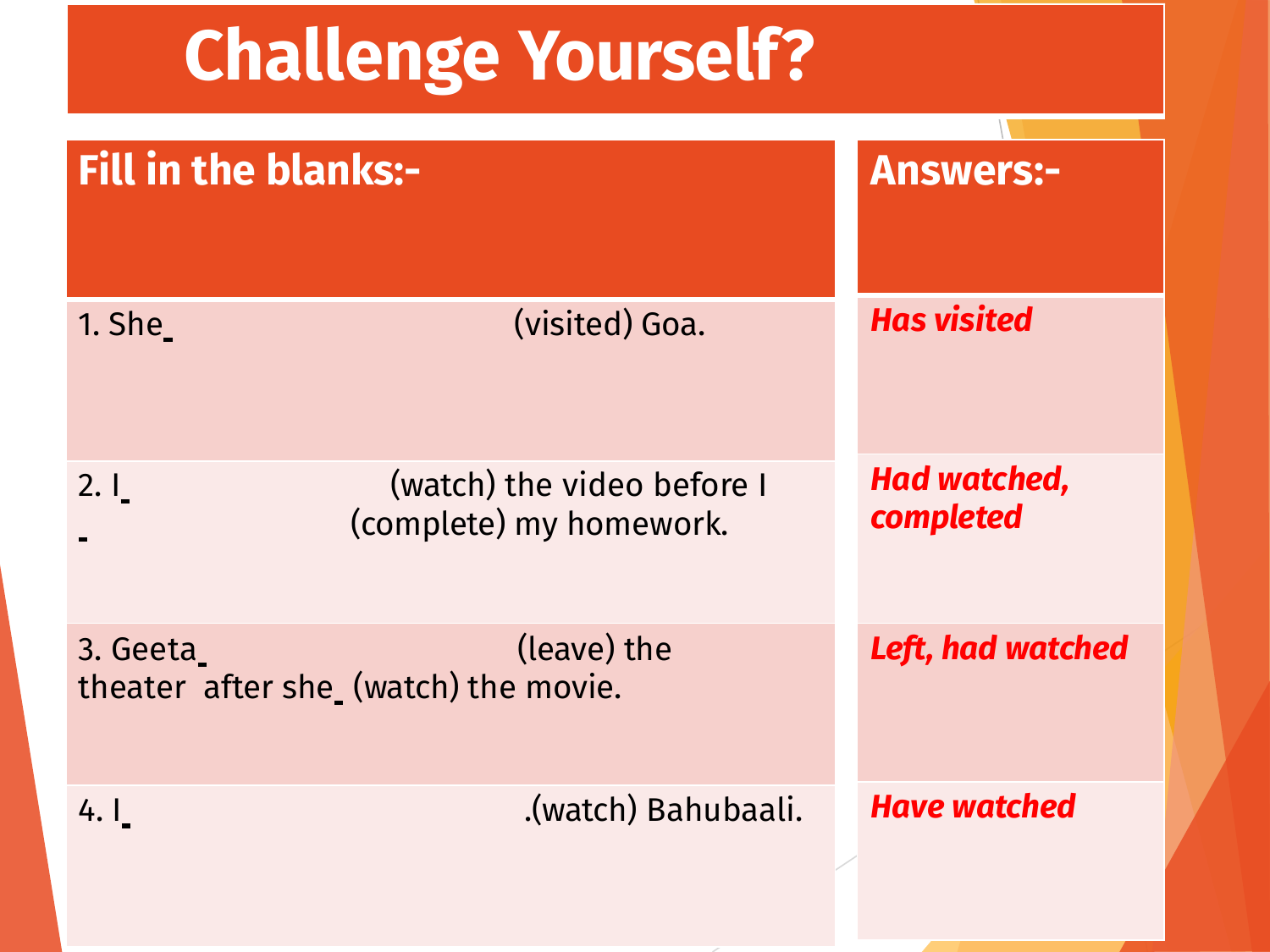

# Challenge Yourself?
| Fill in the blanks:- |
| --- |
| 1. She (visited) Goa. |
| 2. I (watch) the video before I (complete) my homework. |
| 3. Geeta (leave) the theater after she (watch) the movie. |
| 4. I .(watch) Bahubaali. |
| Answers:- |
| --- |
| Has visited |
| Had watched, completed |
| Left, had watched |
| Have watched |